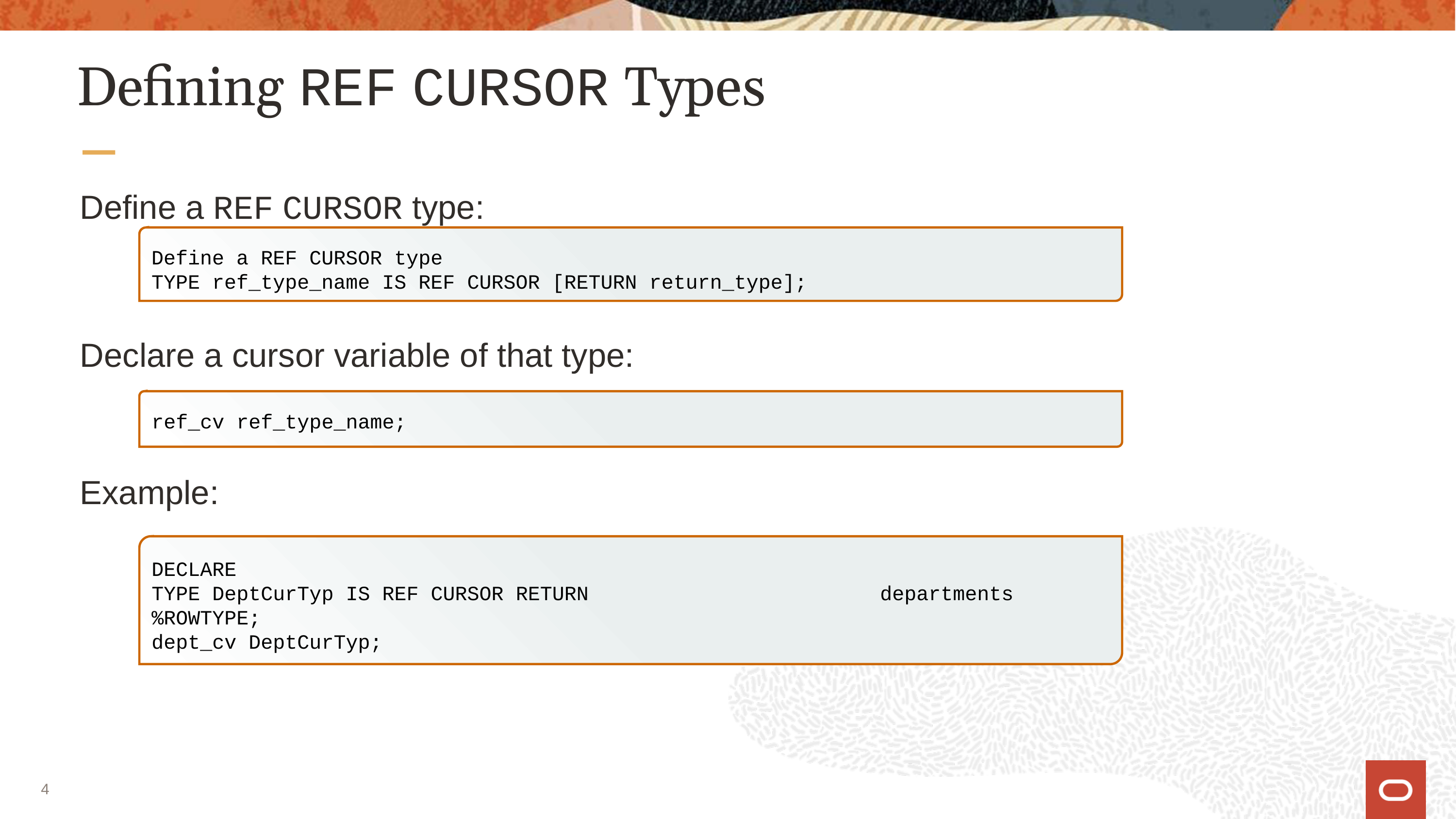

# Defining REF CURSOR Types
Define a REF CURSOR type:

Declare a cursor variable of that type:

Example:

Define a REF CURSOR type
TYPE ref_type_name IS REF CURSOR [RETURN return_type];

ref_cv ref_type_name;

DECLARE
TYPE DeptCurTyp IS REF CURSOR RETURN                        departments%ROWTYPE;
dept_cv DeptCurTyp;